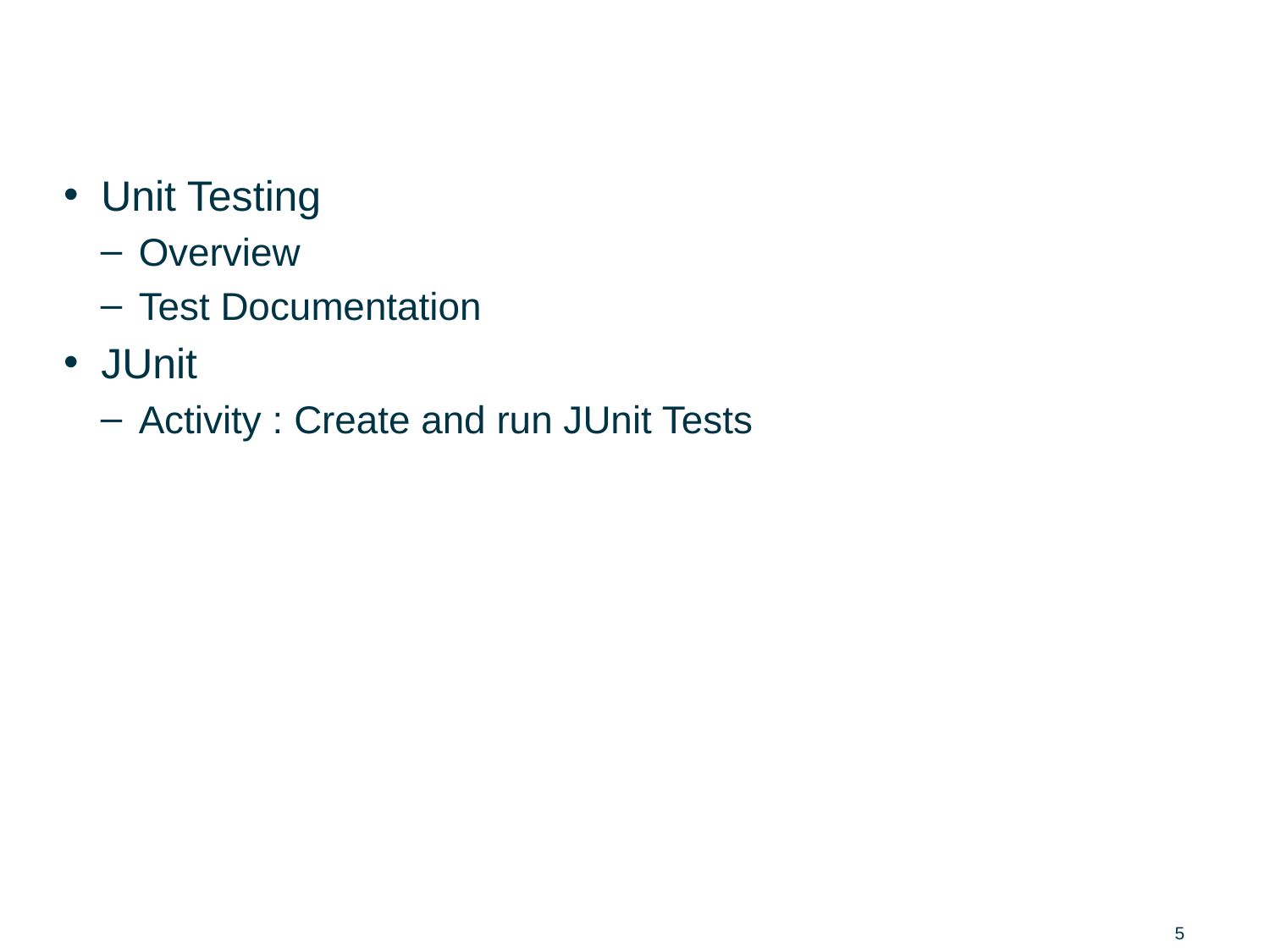

# Agenda
Unit Testing
Overview
Test Documentation
JUnit
Activity : Create and run JUnit Tests

5